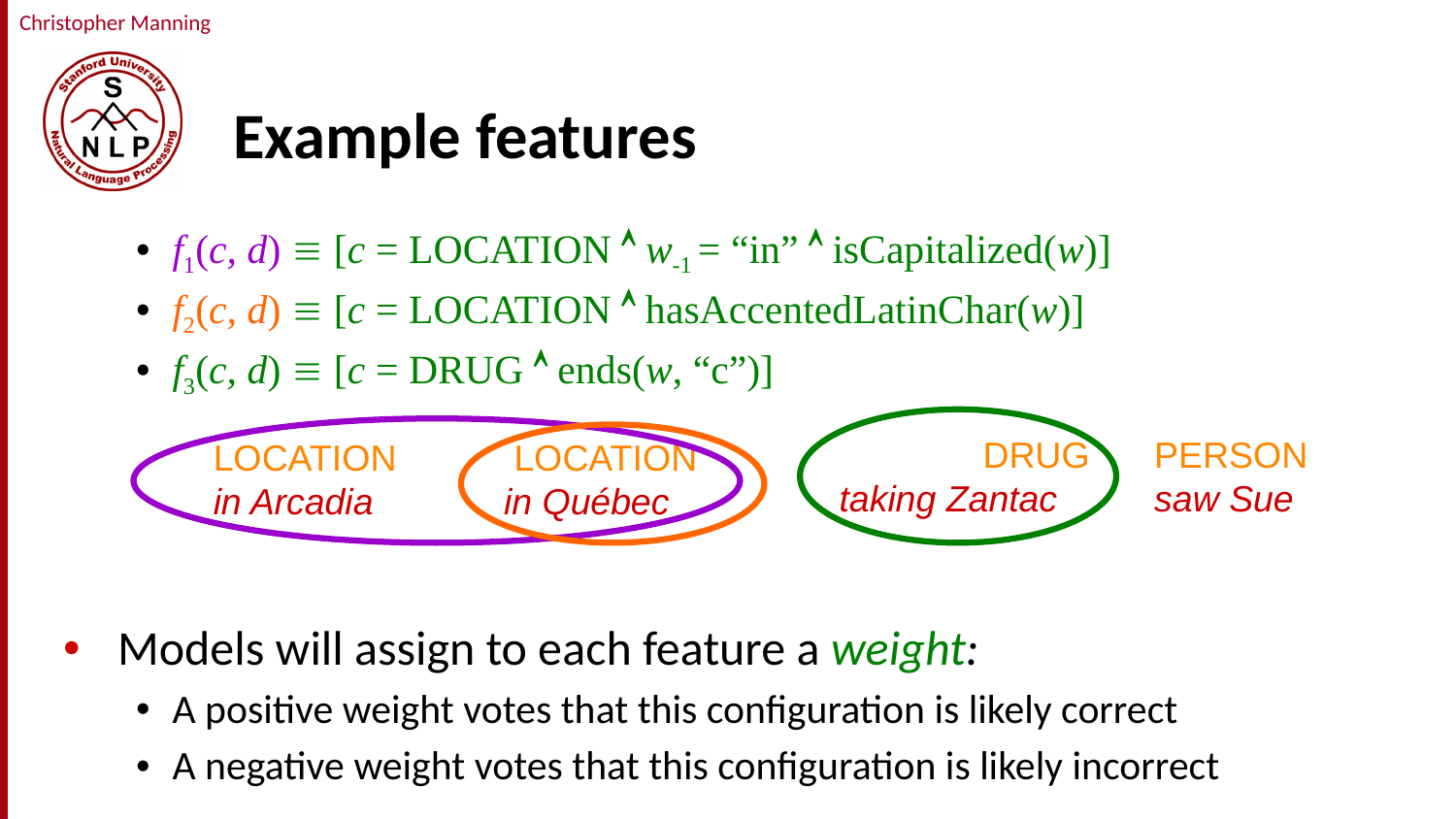

# Example features
f1(c, d) ≡ [c = LOCATION ∧ w-1 = “in” ∧ isCapitalized(w)]
f2(c, d) ≡ [c = LOCATION ∧ hasAccentedLatinChar(w)]
f3(c, d) ≡ [c = DRUG ∧ ends(w, “c”)]

Models will assign to each feature a weight:
A positive weight votes that this configuration is likely correct
A negative weight votes that this configuration is likely incorrect

DRUG
taking Zantac
PERSON
saw Sue
LOCATION
in Arcadia
 LOCATION
in Québec